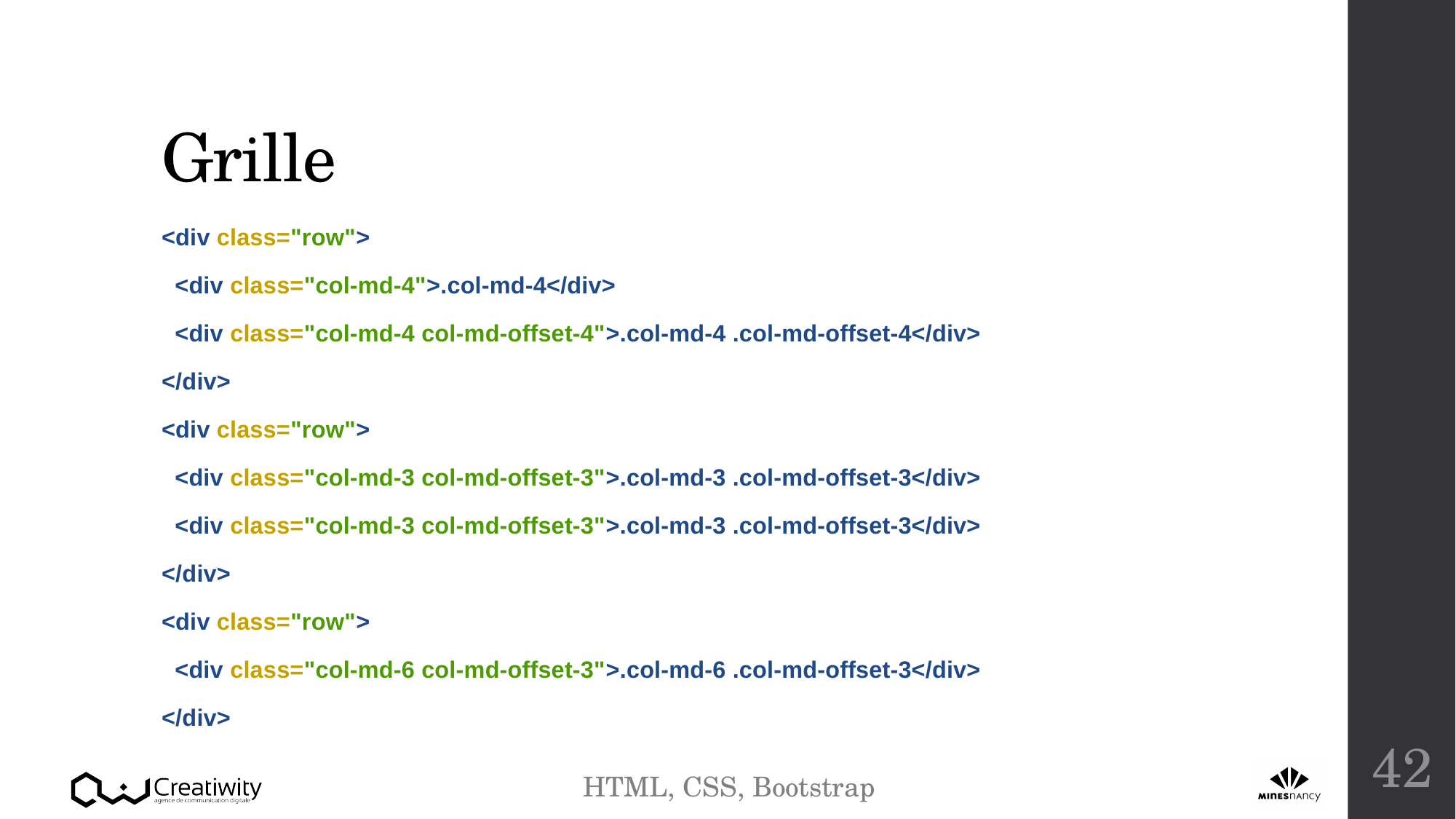

# Grille
<div class="row">
  <div class="col-md-4">.col-md-4</div>
  <div class="col-md-4 col-md-offset-4">.col-md-4 .col-md-offset-4</div>
</div>
<div class="row">
  <div class="col-md-3 col-md-offset-3">.col-md-3 .col-md-offset-3</div>
  <div class="col-md-3 col-md-offset-3">.col-md-3 .col-md-offset-3</div>
</div>
<div class="row">
  <div class="col-md-6 col-md-offset-3">.col-md-6 .col-md-offset-3</div>
</div>
42